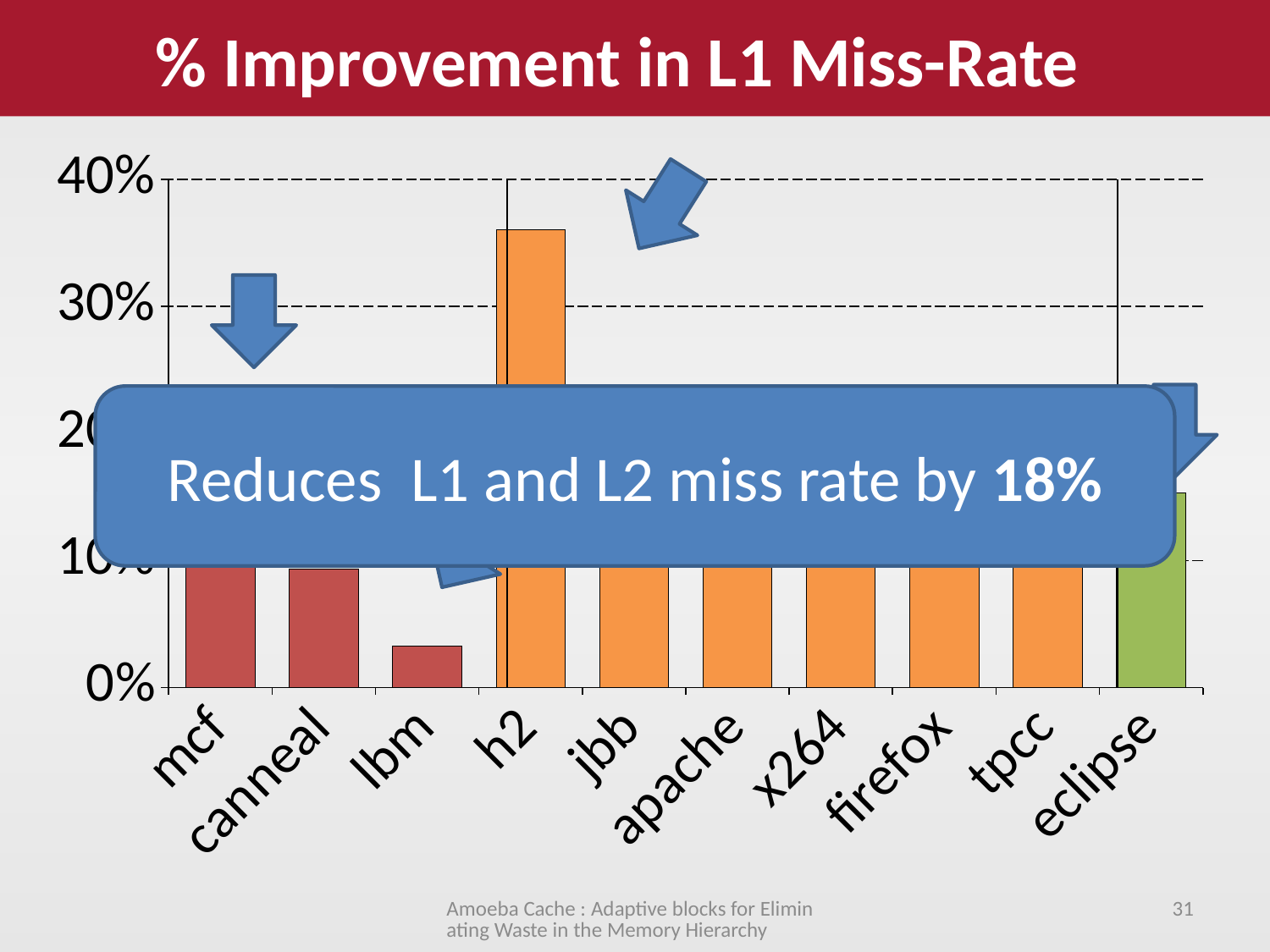

% Improvement in L1 Miss-Rate

### Chart

| Category | Change |
|---|---|
| mcf | 0.226097561510134 |
| canneal | 0.0934667478594628 |
| lbm | 0.032439280699598 |
| h2 | 0.360578887656017 |
| jbb | 0.130240850583411 |
| apache | 0.180410306019466 |
| x264 | 0.130884986938597 |
| firefox | 0.100559227380519 |
| tpcc | 0.170339959619043 |
| eclipse | 0.153099536647447 |

Reduces  L1 and L2 miss rate by 18%

Amoeba Cache : Adaptive blocks for Eliminating Waste in the Memory Hierarchy
31